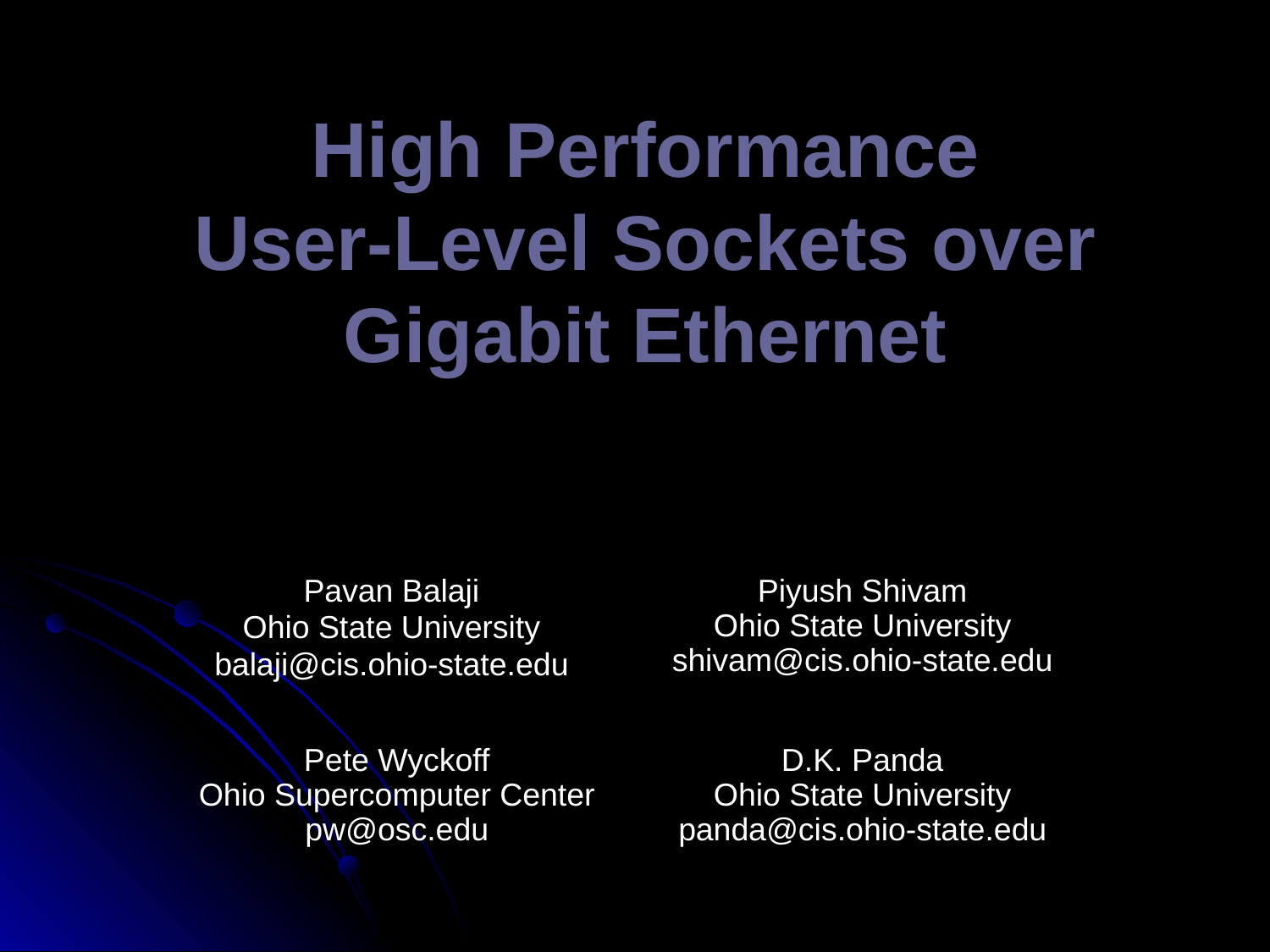

# High Performance User-Level Sockets over Gigabit Ethernet
Pavan Balaji
Ohio State University
balaji@cis.ohio-state.edu
Piyush Shivam
Ohio State University
shivam@cis.ohio-state.edu
Pete Wyckoff
Ohio Supercomputer Center
pw@osc.edu
D.K. Panda
Ohio State University
panda@cis.ohio-state.edu